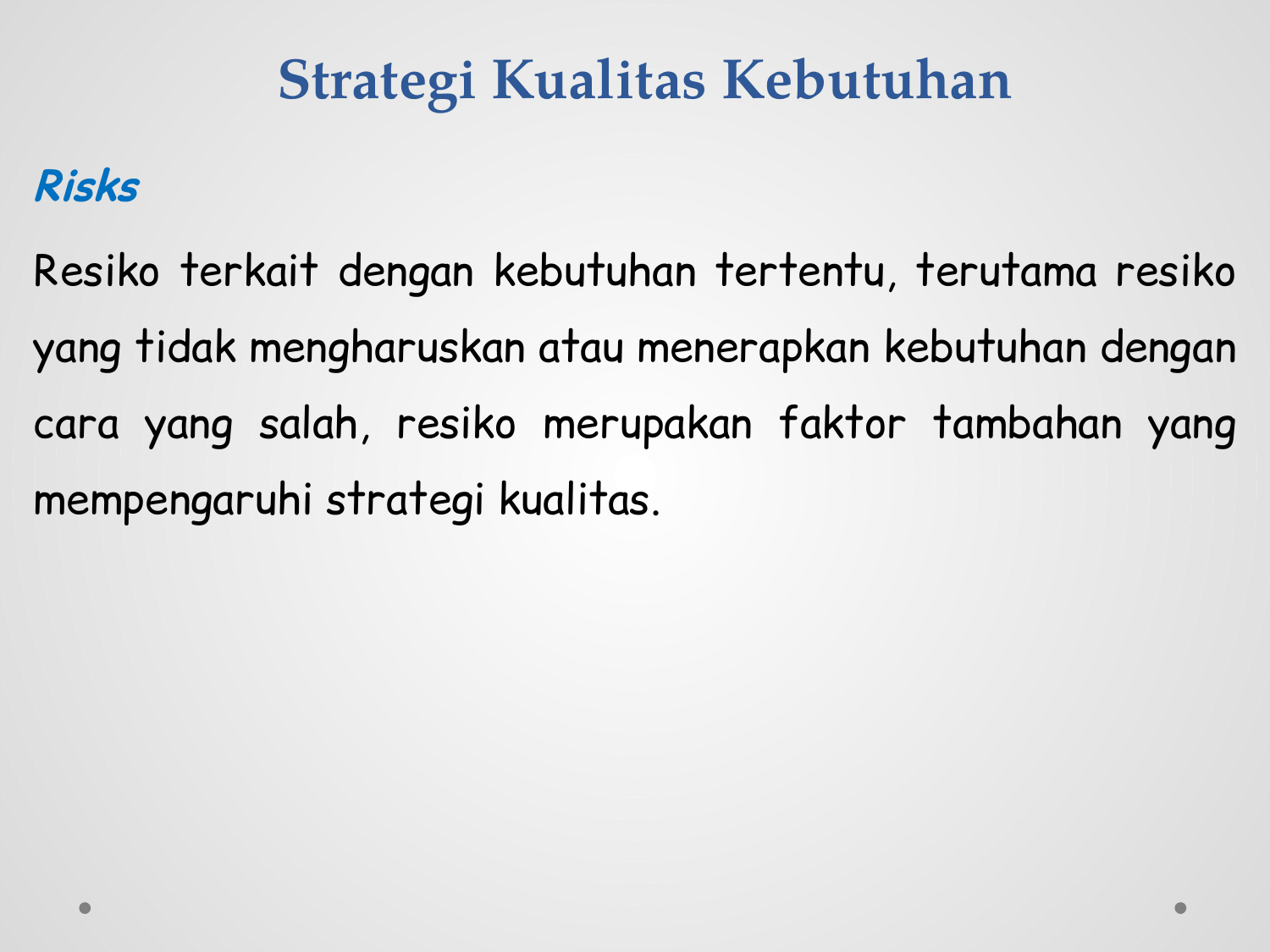

# Strategi Kualitas Kebutuhan
Risks
Resiko terkait dengan kebutuhan tertentu, terutama resiko yang tidak mengharuskan atau menerapkan kebutuhan dengan cara yang salah, resiko merupakan faktor tambahan yang mempengaruhi strategi kualitas.